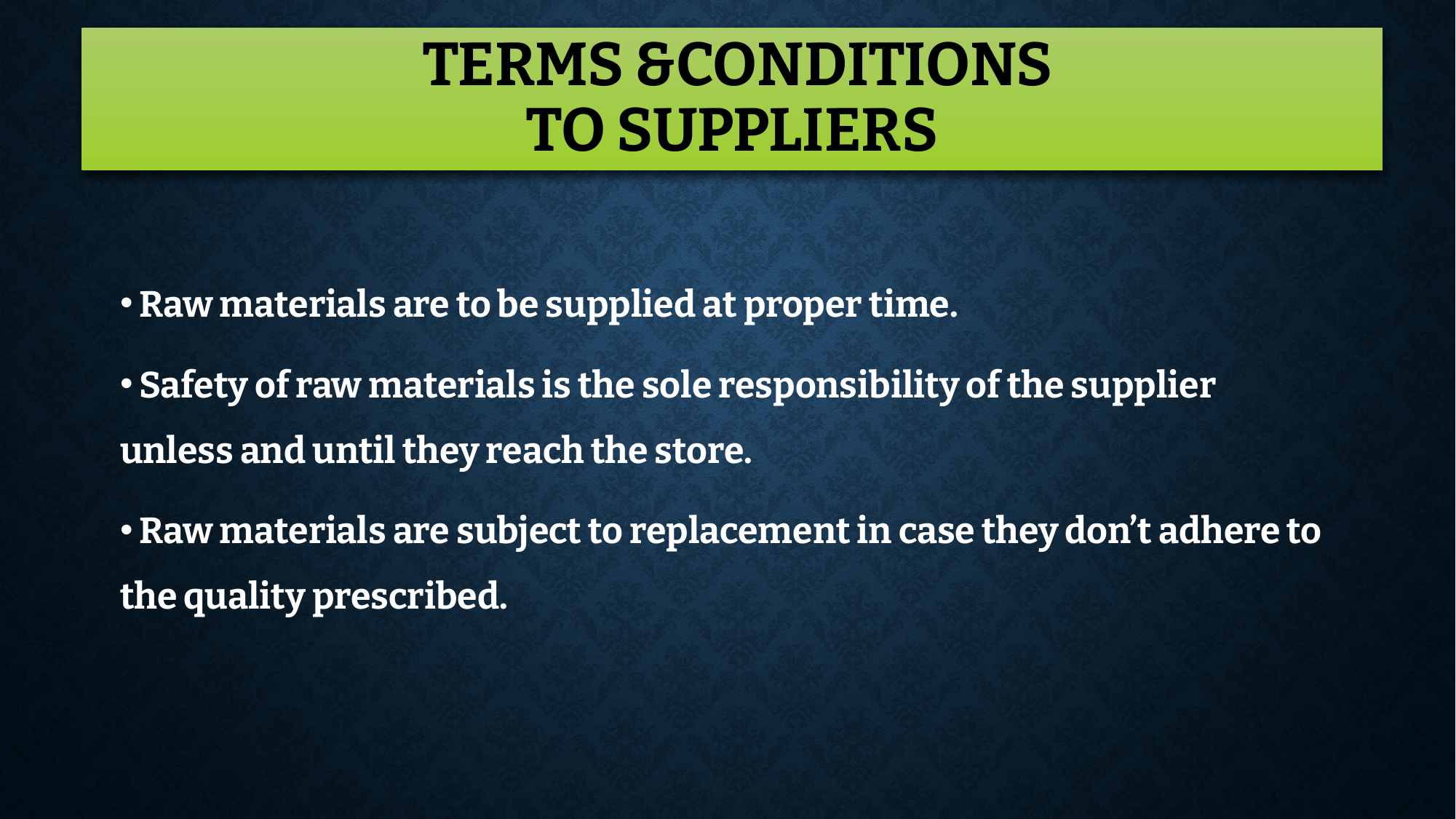

Terms &Conditions
 to Suppliers
 Raw materials are to be supplied at proper time.
 Safety of raw materials is the sole responsibility of the supplier unless and until they reach the store.
 Raw materials are subject to replacement in case they don’t adhere to the quality prescribed.